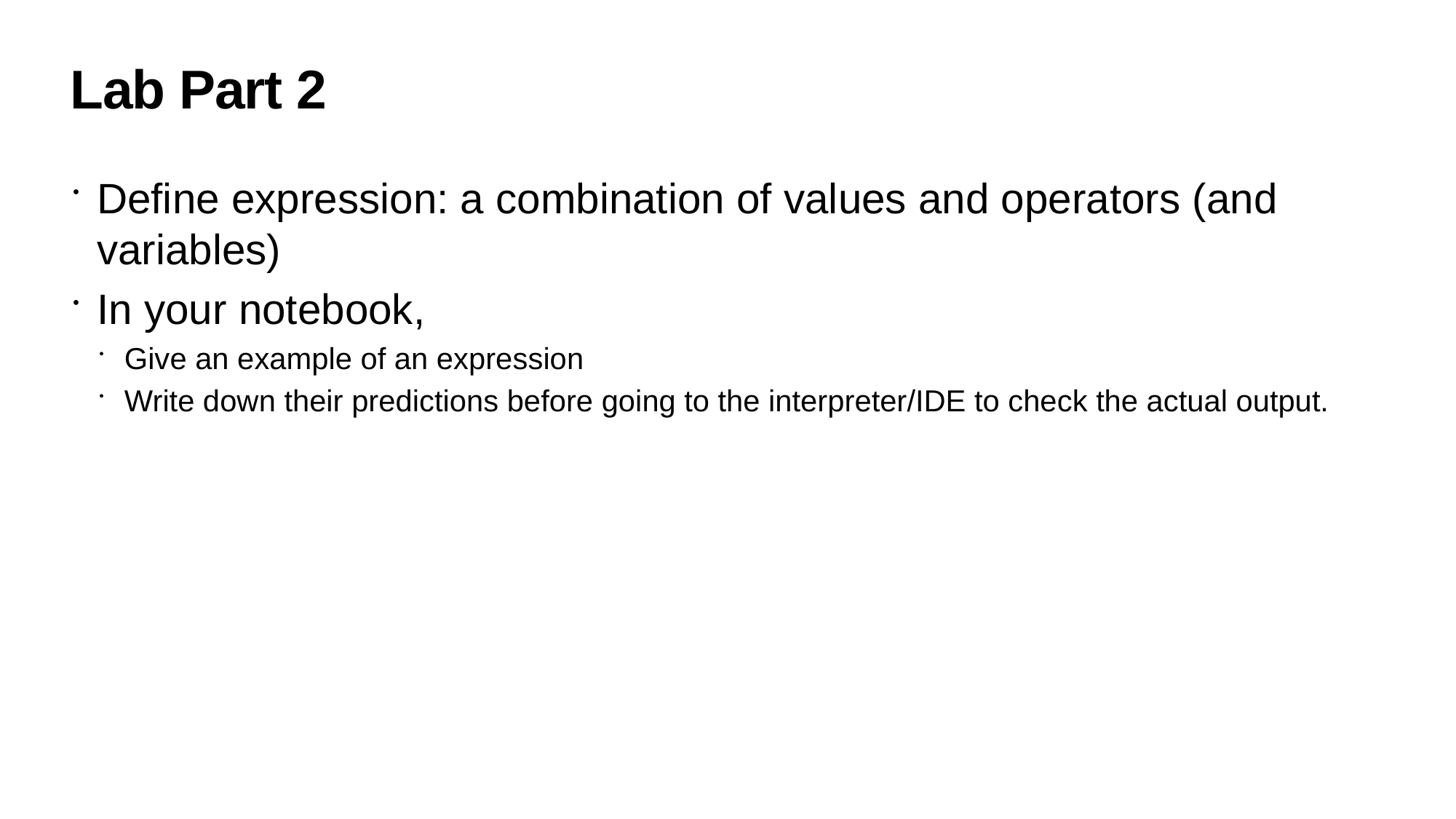

# Lab Part 2
Define expression: a combination of values and operators (and variables)
In your notebook,
Give an example of an expression
Write down their predictions before going to the interpreter/IDE to check the actual output.